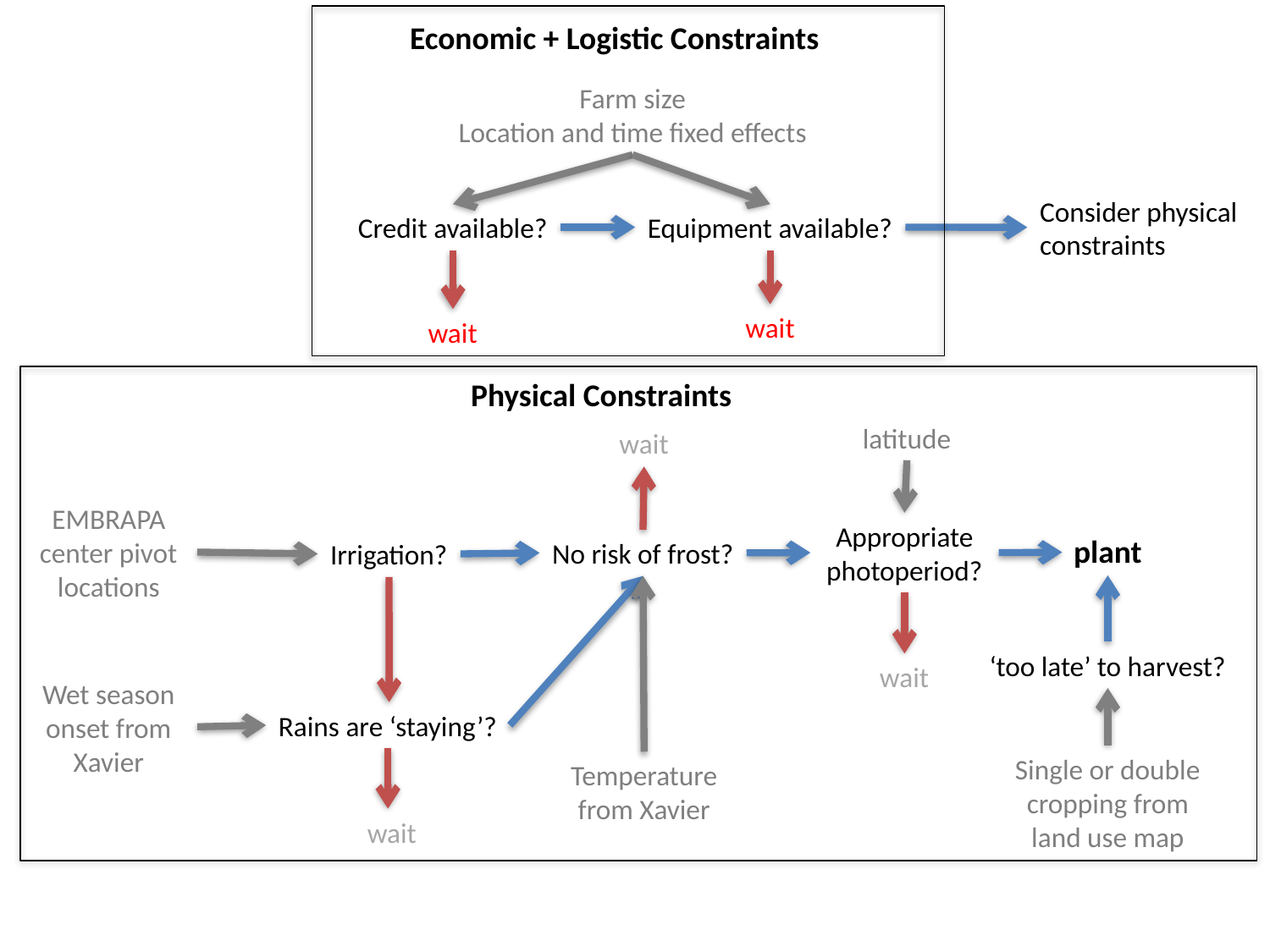

Economic + Logistic Constraints
Farm size
Location and time fixed effects
Consider physical constraints
Credit available?
Equipment available?
wait
wait

Physical Constraints
latitude
wait
EMBRAPA center pivot locations
Appropriate photoperiod?
plant
No risk of frost?
Irrigation?
‘too late’ to harvest?
wait
Wet season onset from Xavier
Rains are ‘staying’?
Single or double cropping from land use map
Temperature from Xavier
wait